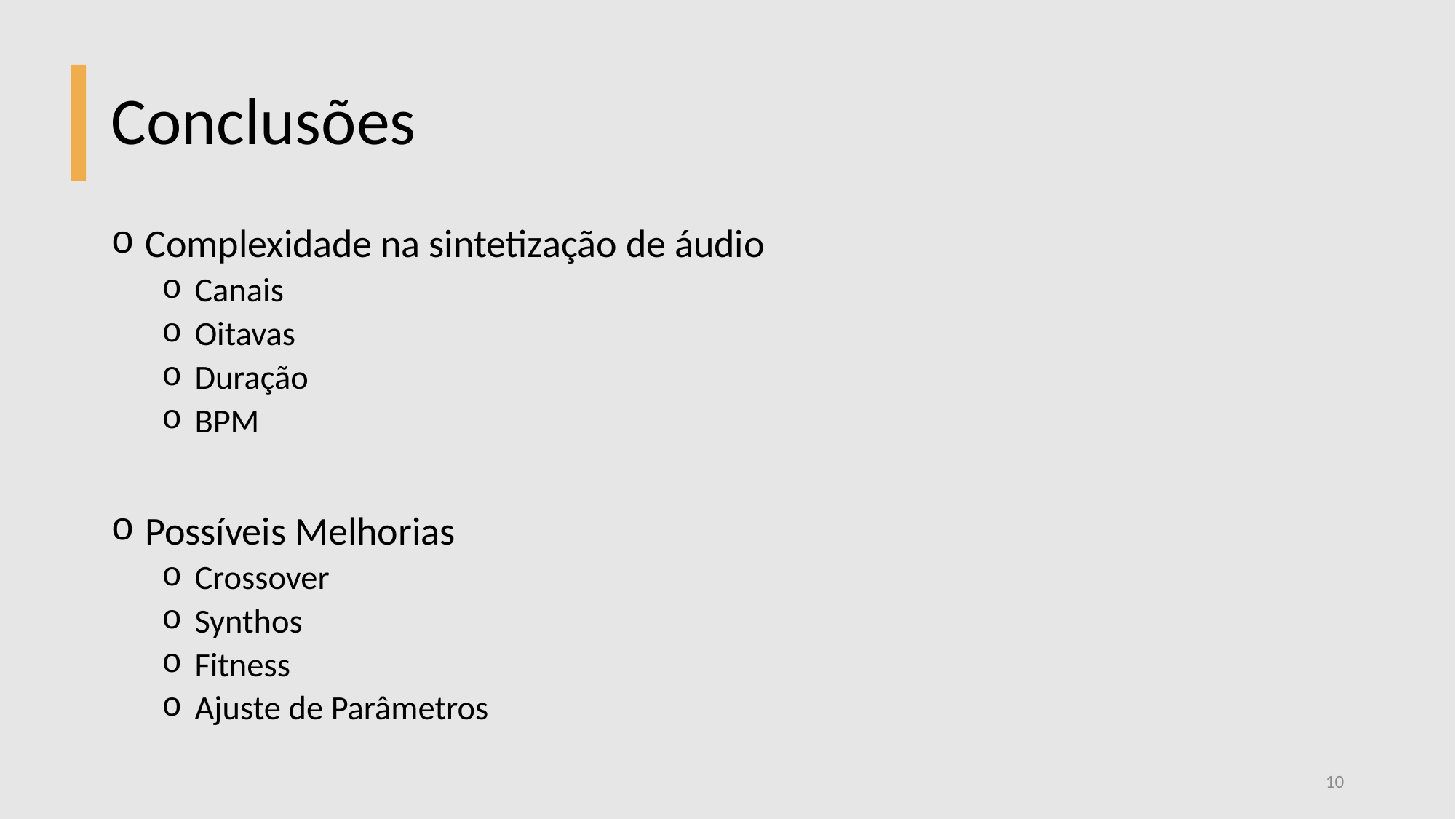

# Conclusões

 Complexidade na sintetização de áudio
 Canais
 Oitavas
 Duração
 BPM

 Possíveis Melhorias
 Crossover
 Synthos
 Fitness
 Ajuste de Parâmetros

10